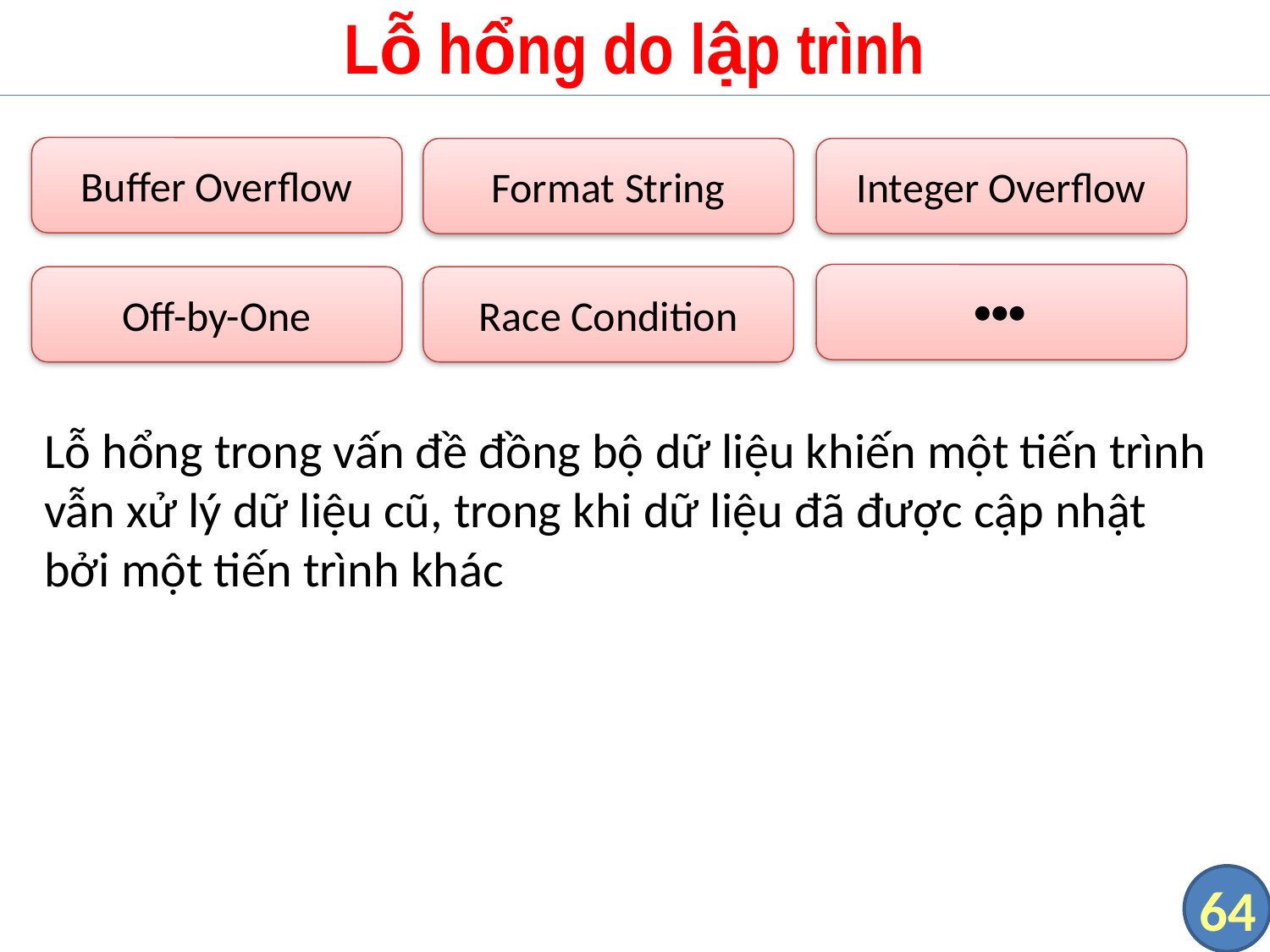

# Lỗ hổng do lập trình
Buffer Overflow
Format String
Integer Overflow
•••
Off-by-One
Race Condition
Lỗ hổng trong vấn đề đồng bộ dữ liệu khiến một tiến trình vẫn xử lý dữ liệu cũ, trong khi dữ liệu đã được cập nhật bởi một tiến trình khác

64